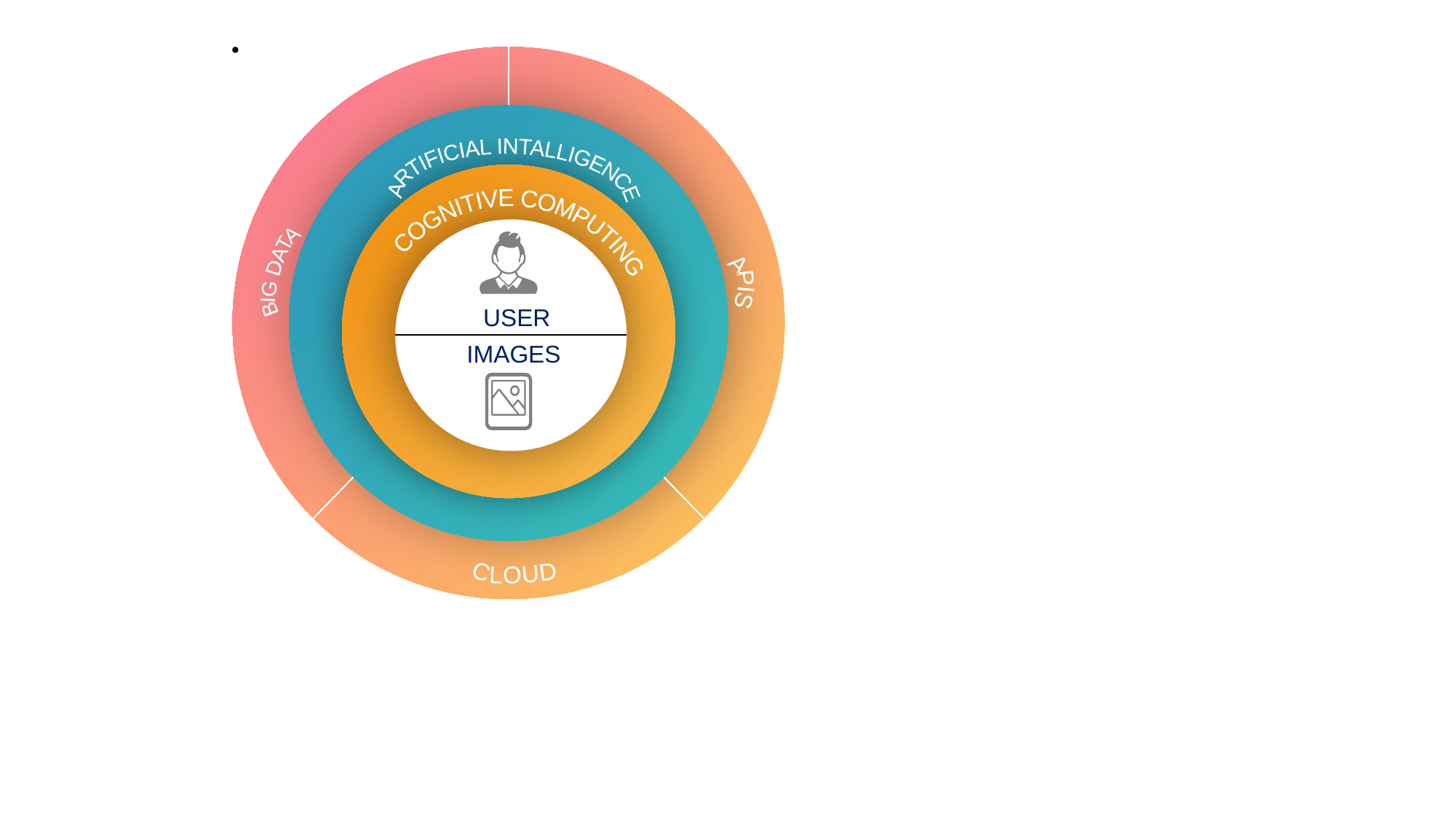

ARTIFICIAL INTALLIGENCE
COGNITIVE COMPUTING
USER
IMAGES
BIG DATA
APIS
CLOUD